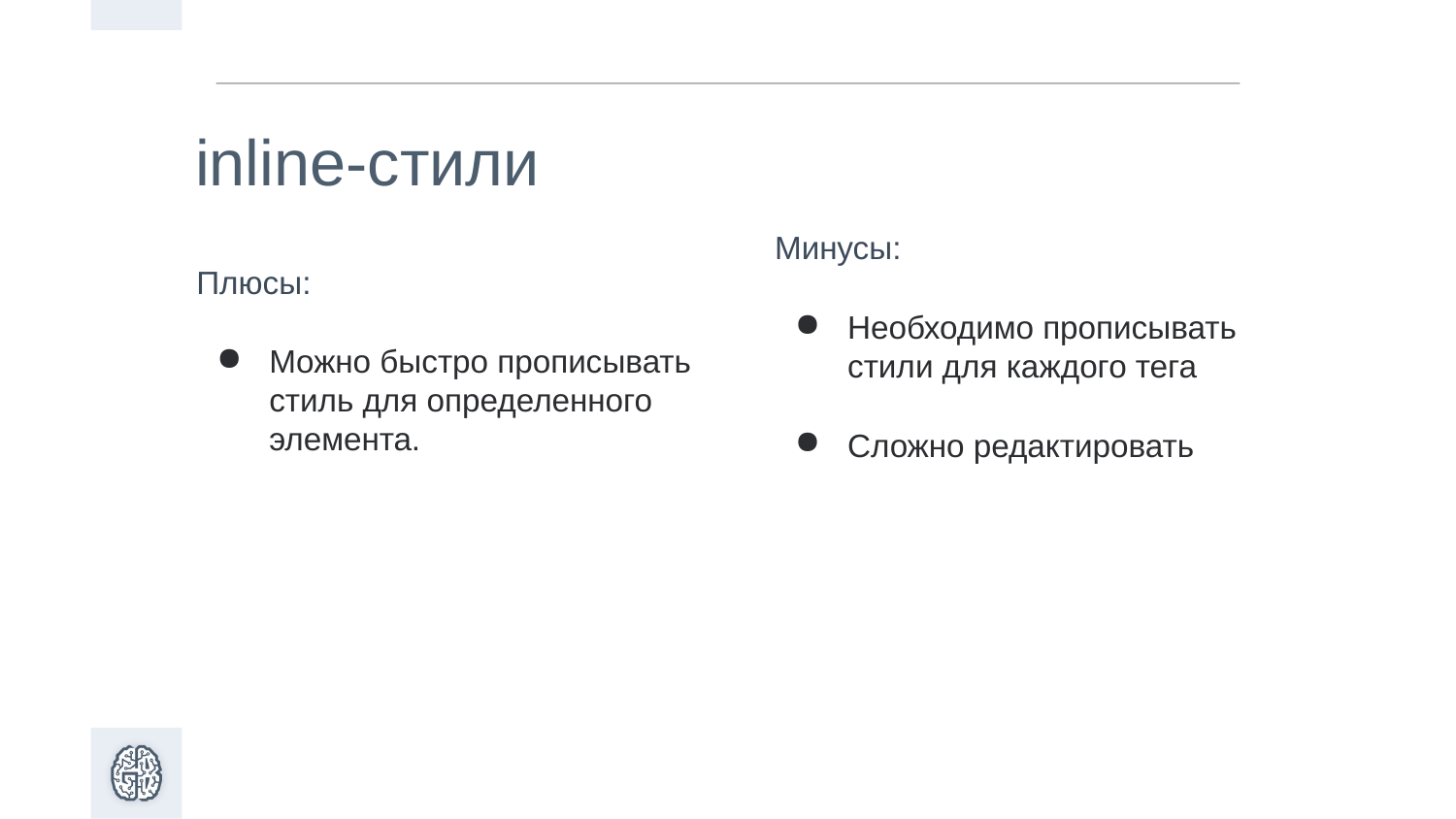

inline-стили
Минусы:
Необходимо прописывать стили для каждого тега
Сложно редактировать
Плюсы:
Можно быстро прописывать стиль для определенного элемента.